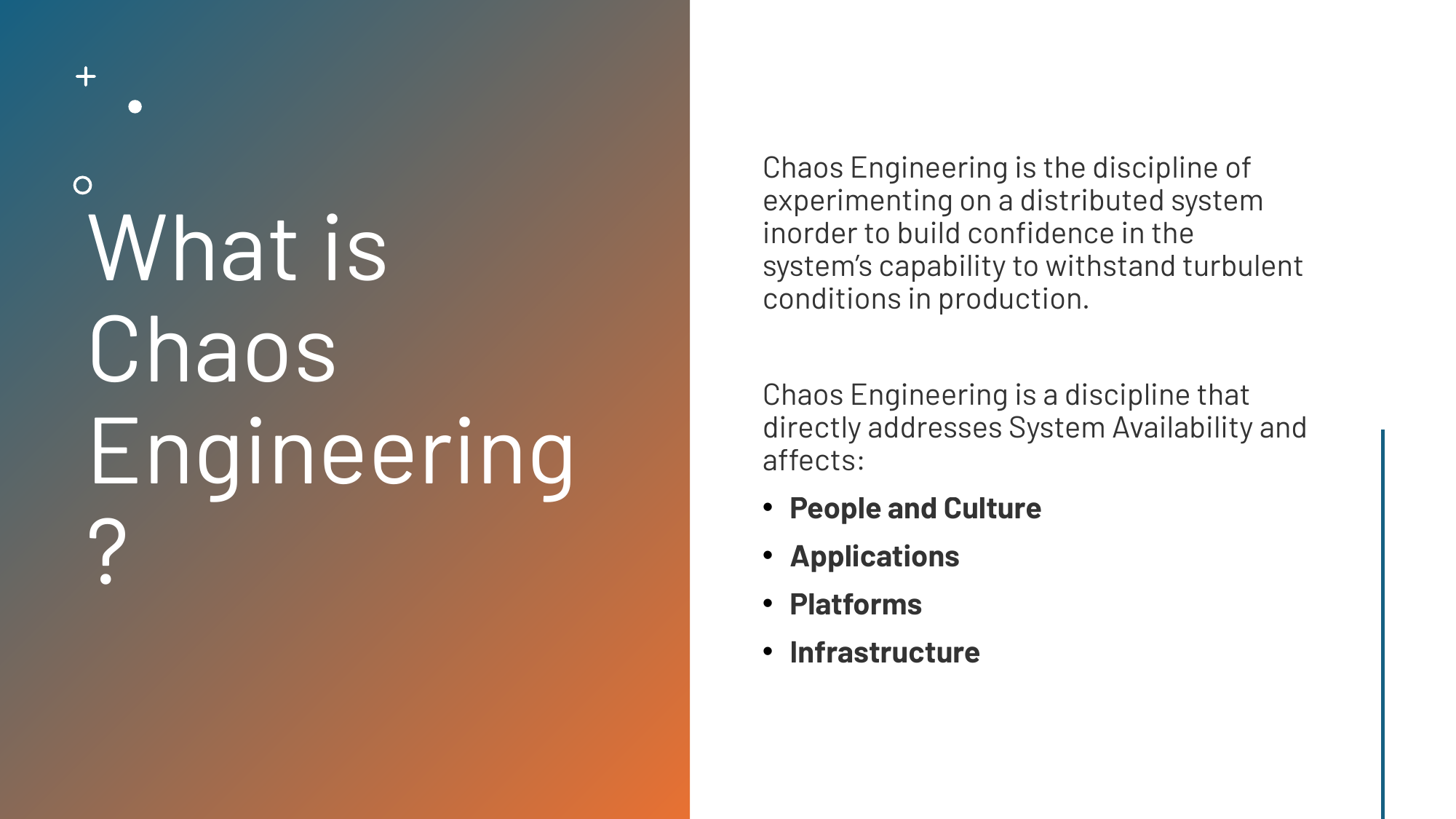

# What is Chaos Engineering?
Chaos Engineering is the discipline of experimenting on a distributed system inorder to build confidence in the system’s capability to withstand turbulent conditions in production.

Chaos Engineering is a discipline that directly addresses System Availability and affects:
People and Culture
Applications
Platforms
Infrastructure